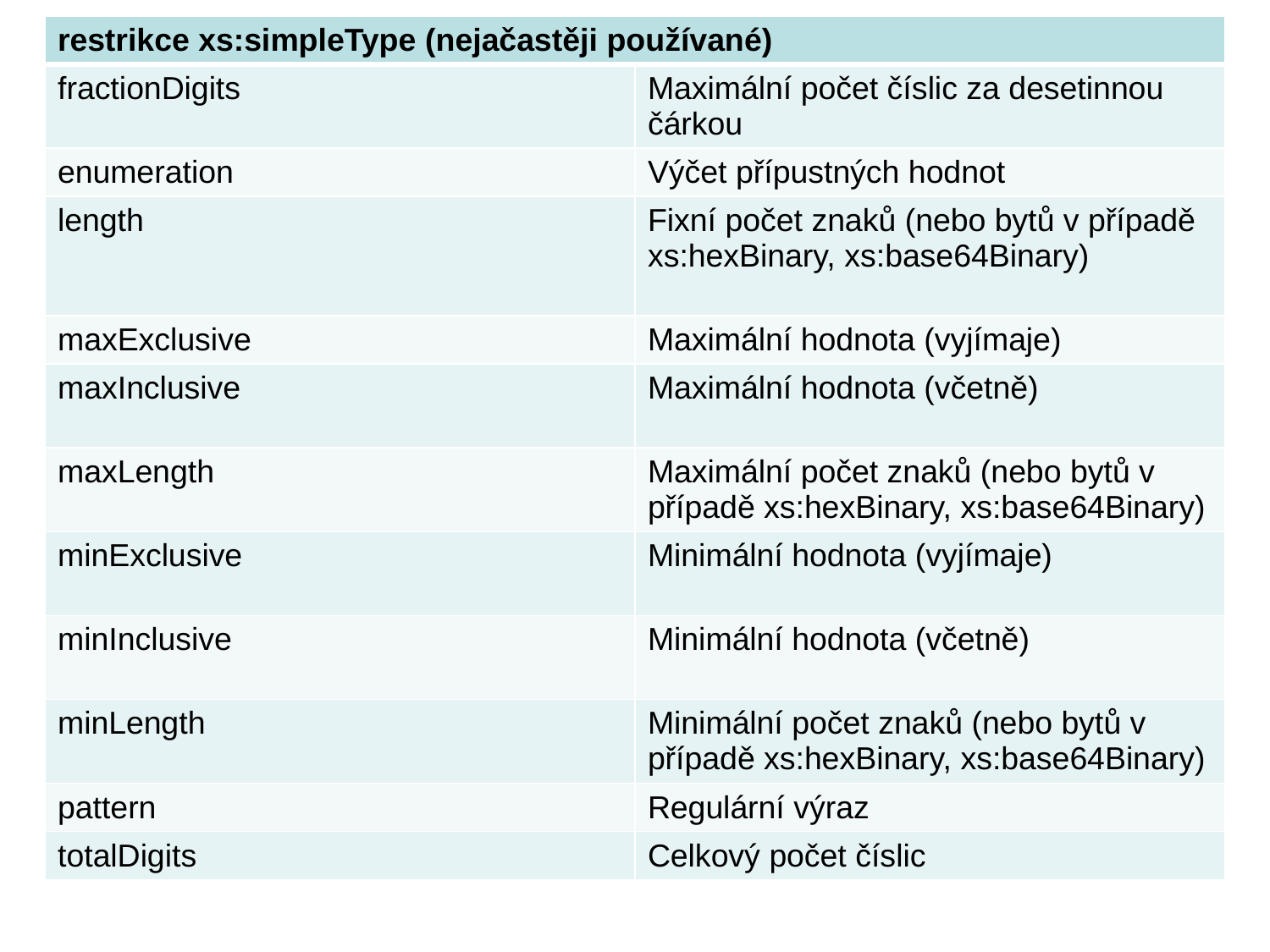

| restrikce xs:simpleType (nejačastěji používané) |  |
| --- | --- |
| fractionDigits | Maximální počet číslic za desetinnou čárkou |
| enumeration | Výčet přípustných hodnot |
| length | Fixní počet znaků (nebo bytů v případě xs:hexBinary, xs:base64Binary) |
| maxExclusive | Maximální hodnota (vyjímaje) |
| maxInclusive | Maximální hodnota (včetně) |
| maxLength | Maximální počet znaků (nebo bytů v případě xs:hexBinary, xs:base64Binary) |
| minExclusive | Minimální hodnota (vyjímaje) |
| minInclusive | Minimální hodnota (včetně) |
| minLength | Minimální počet znaků (nebo bytů v případě xs:hexBinary, xs:base64Binary) |
| pattern | Regulární výraz |
| totalDigits | Celkový počet číslic |